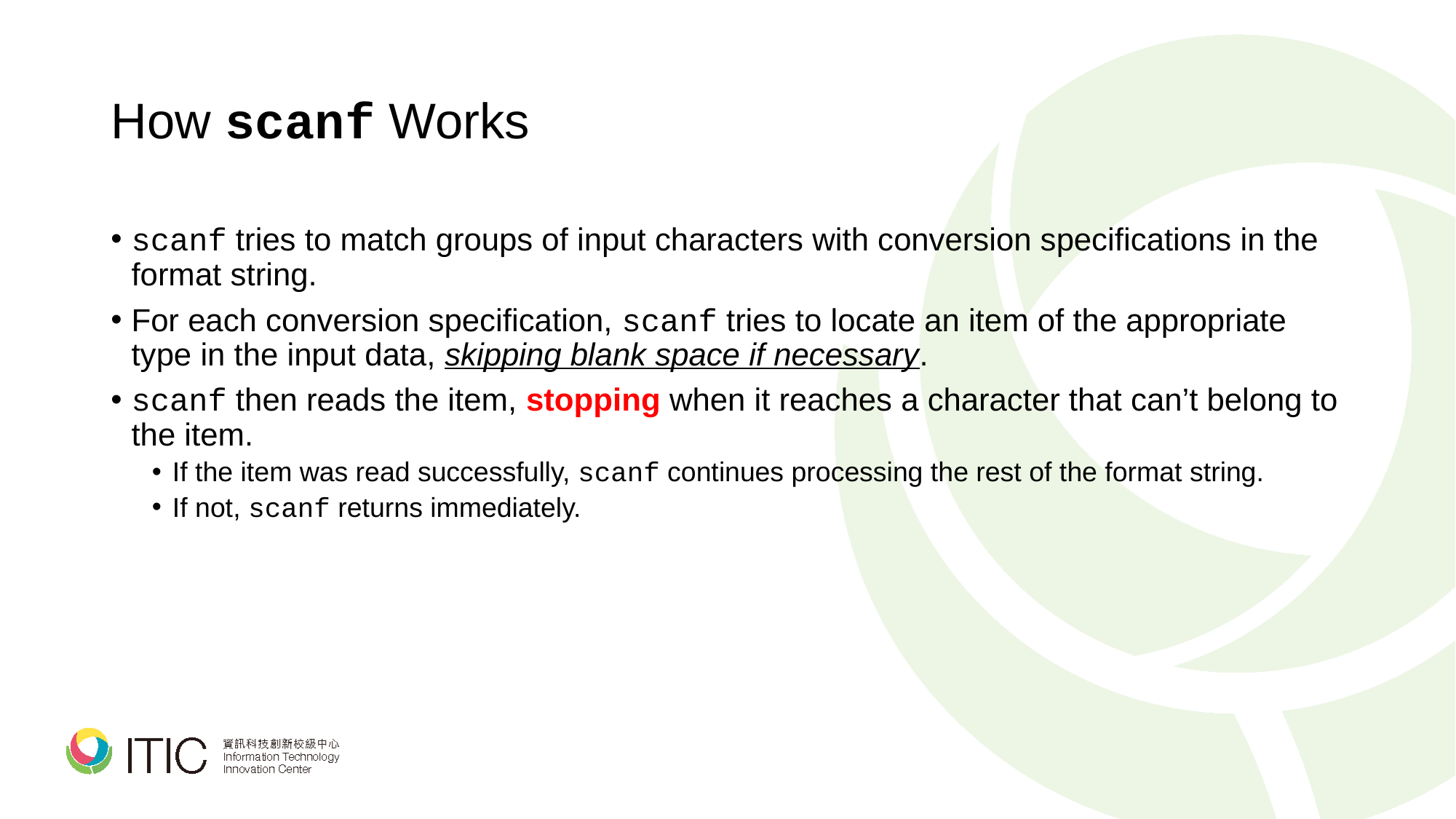

# How scanf Works
scanf tries to match groups of input characters with conversion specifications in the format string.
For each conversion specification, scanf tries to locate an item of the appropriate type in the input data, skipping blank space if necessary.
scanf then reads the item, stopping when it reaches a character that can’t belong to the item.
If the item was read successfully, scanf continues processing the rest of the format string.
If not, scanf returns immediately.

21